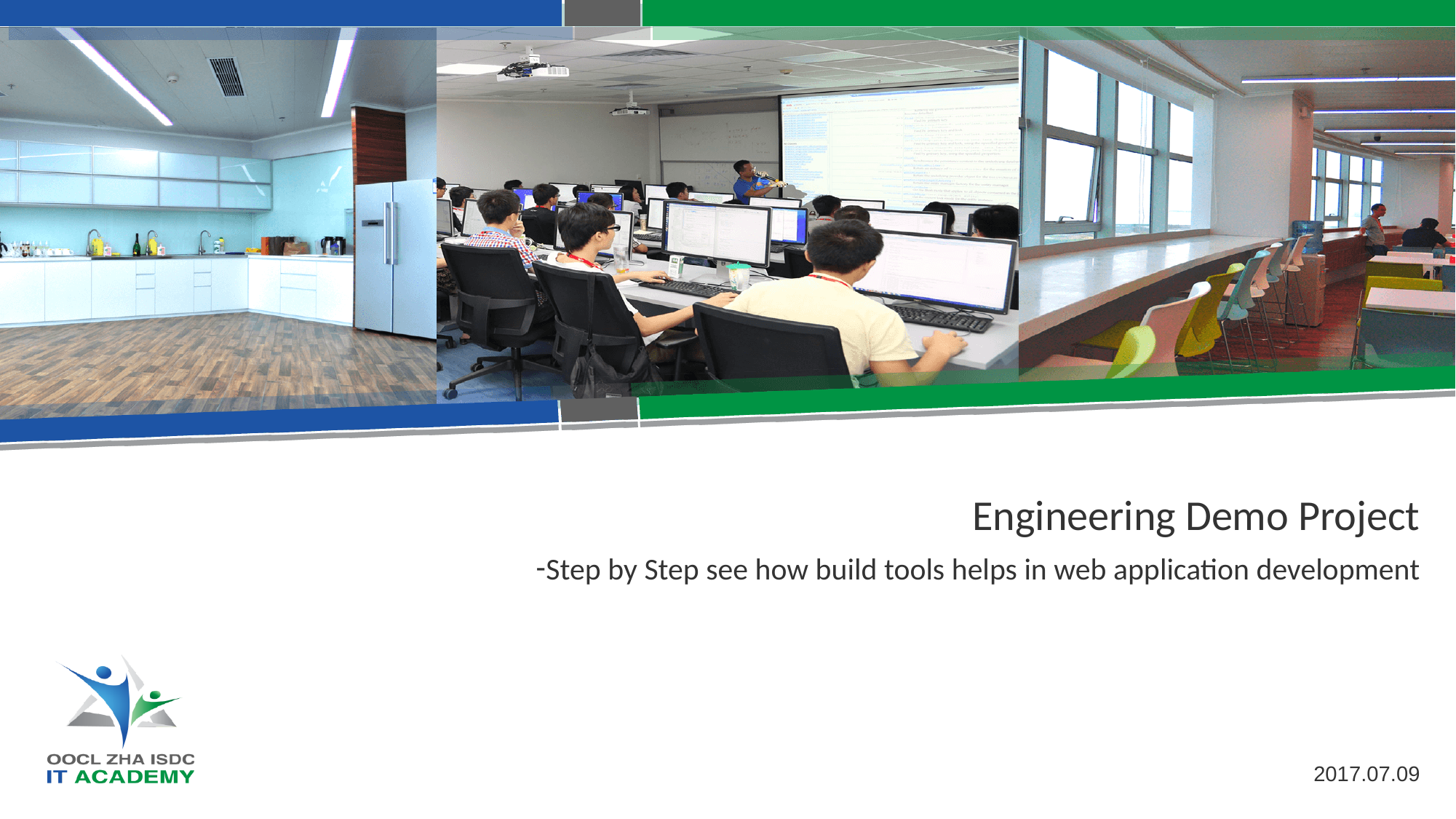

Engineering Demo Project
Step by Step see how build tools helps in web application development

2017.07.09